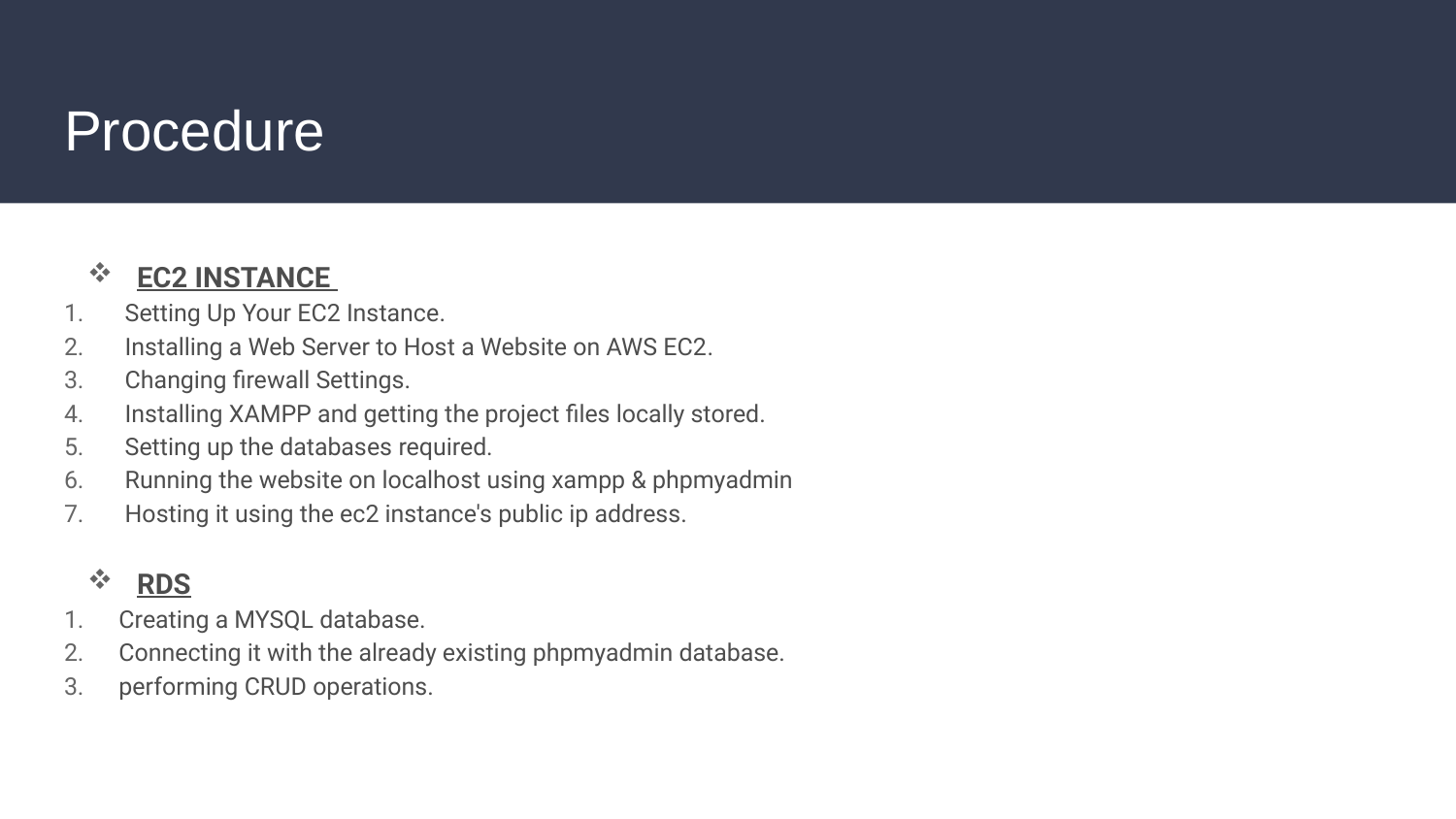

# Procedure
EC2 INSTANCE
 Setting Up Your EC2 Instance.
 Installing a Web Server to Host a Website on AWS EC2.
 Changing firewall Settings.
 Installing XAMPP and getting the project files locally stored.
 Setting up the databases required.
 Running the website on localhost using xampp & phpmyadmin
 Hosting it using the ec2 instance's public ip address.

RDS
Creating a MYSQL database.
Connecting it with the already existing phpmyadmin database.
performing CRUD operations.